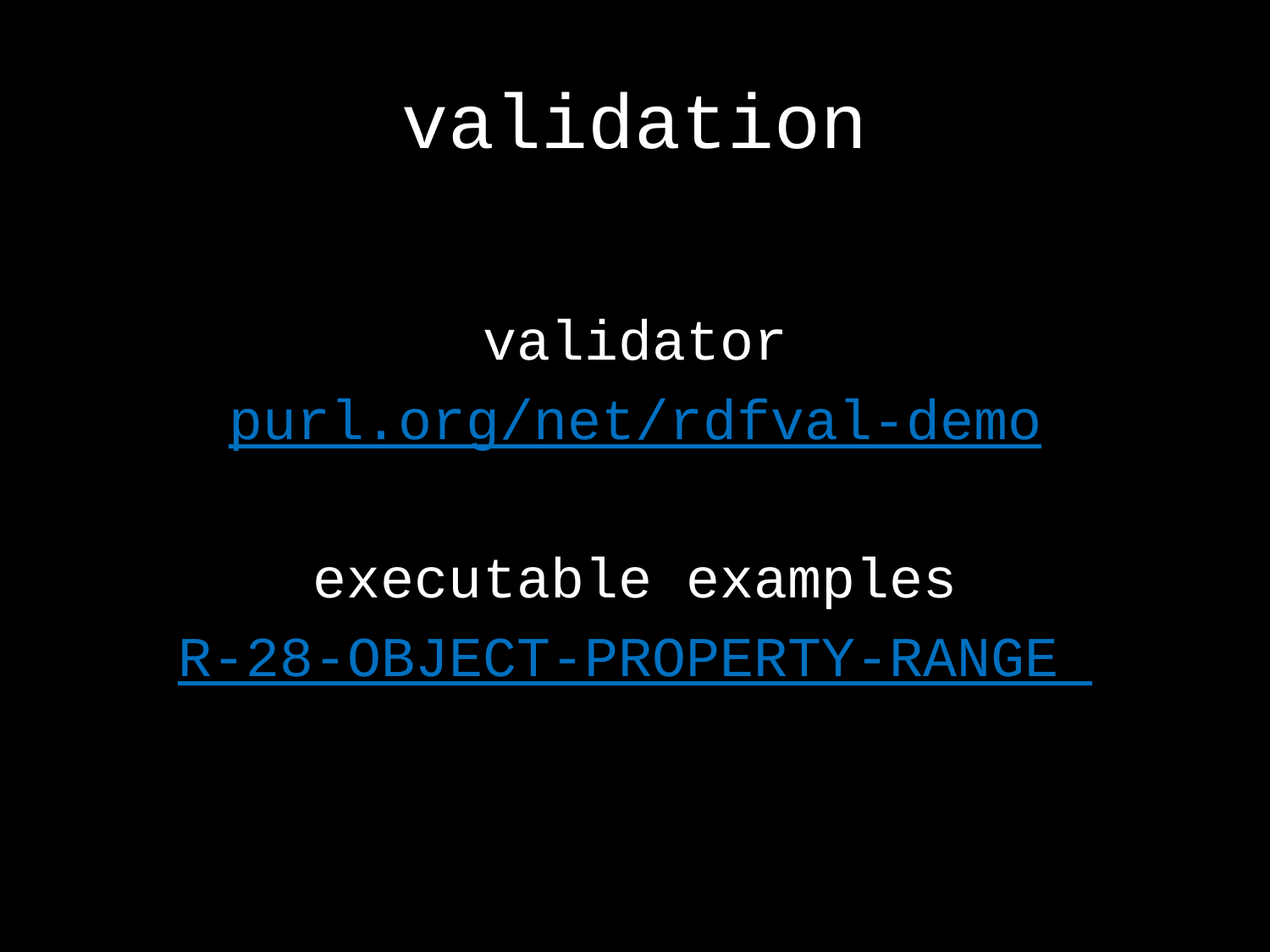

# validation
validator
purl.org/net/rdfval-demo

executable examples
R-28-OBJECT-PROPERTY-RANGE